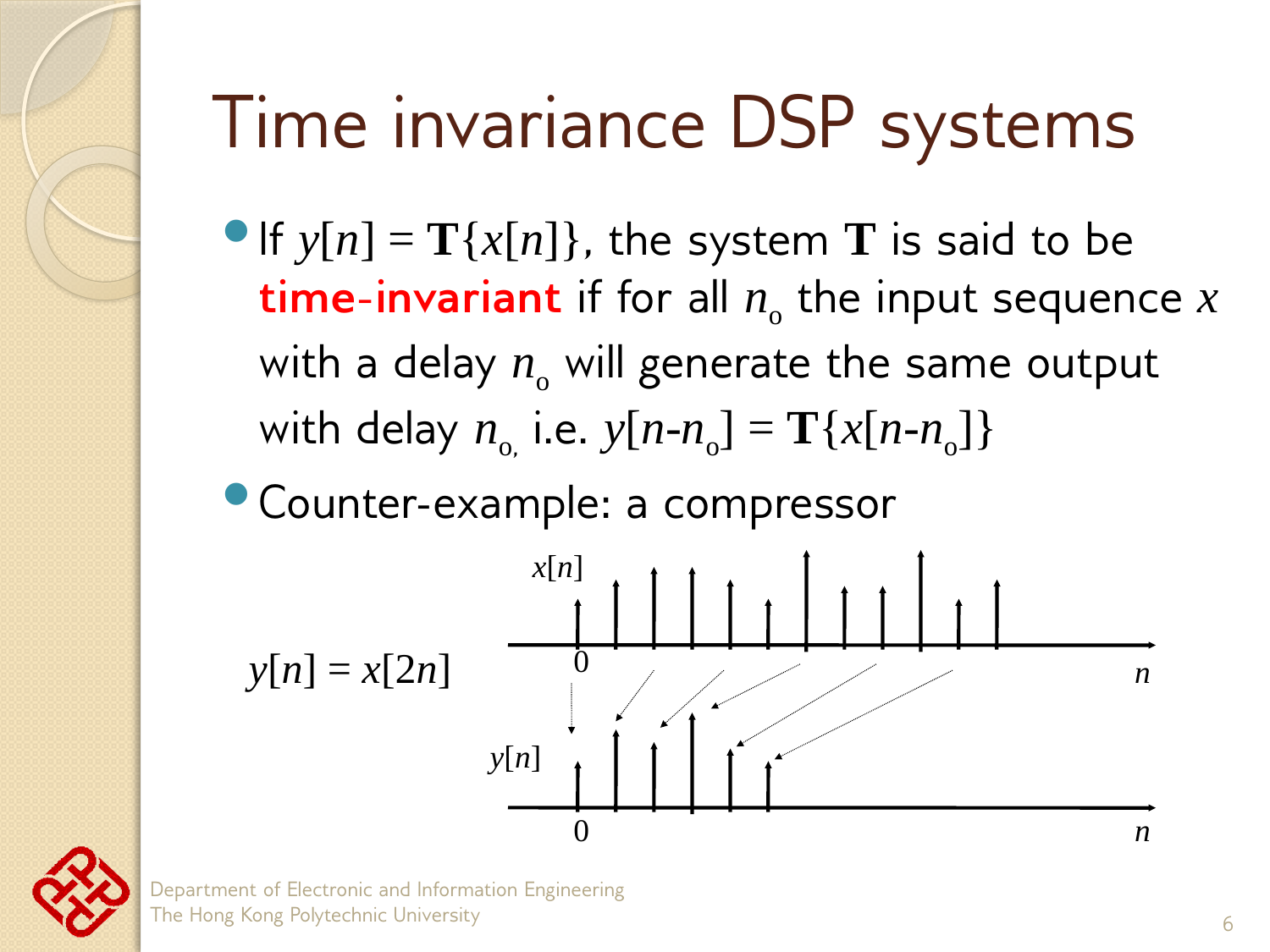

# Time invariance DSP systems
If y[n] = T{x[n]}, the system T is said to be time-invariant if for all no the input sequence x with a delay no will generate the same output with delay no, i.e. y[n-no] = T{x[n-no]}
Counter-example: a compressor
x[n]

y[n] = x[2n]
0
n
y[n]
0
n
6